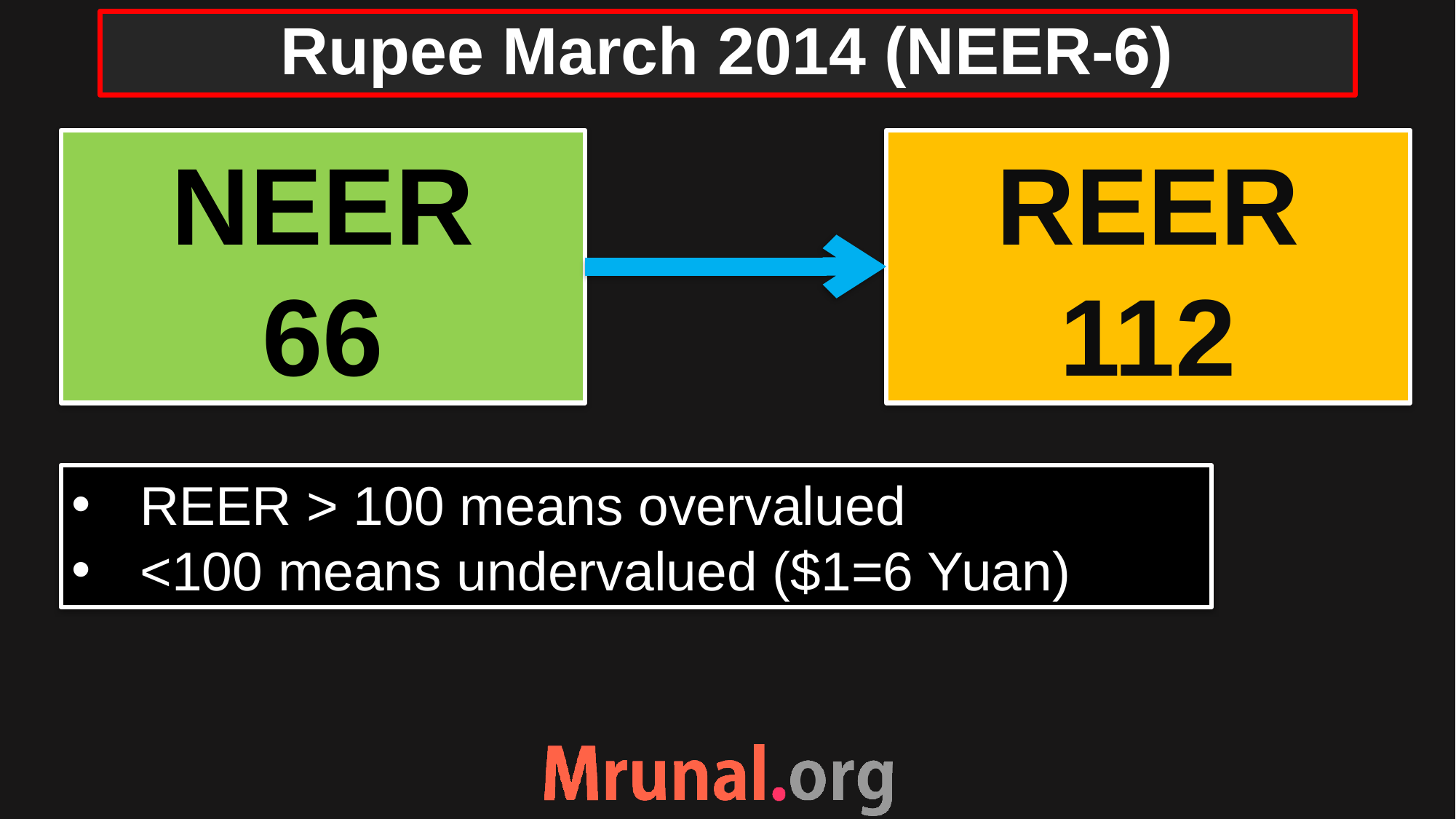

# Rupee March 2014 (NEER-6)
NEER
66
REER
112
REER > 100 means overvalued
<100 means undervalued ($1=6 Yuan)